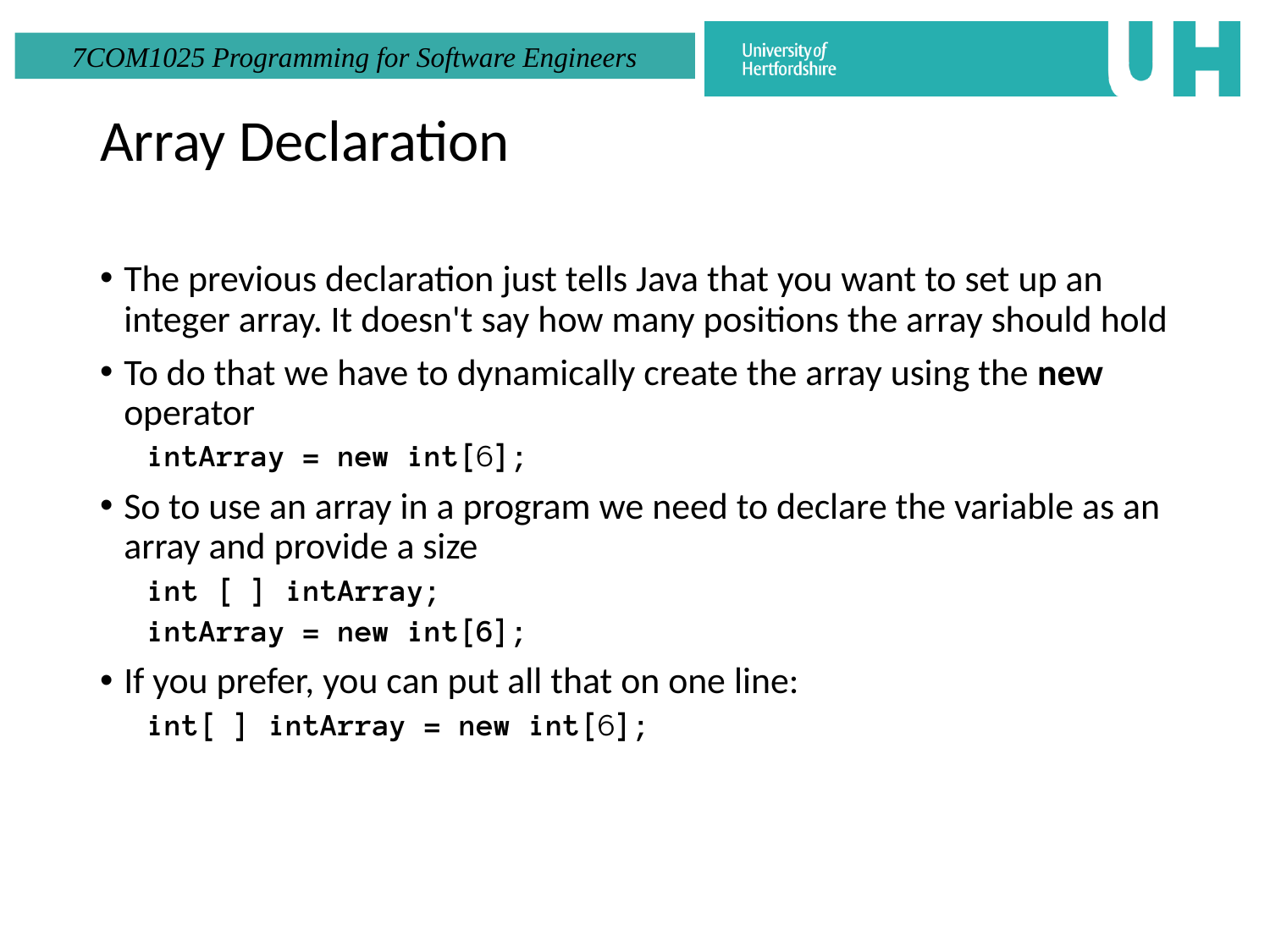

# Array Declaration
The previous declaration just tells Java that you want to set up an integer array. It doesn't say how many positions the array should hold
To do that we have to dynamically create the array using the new operator
intArray = new int[6];
So to use an array in a program we need to declare the variable as an array and provide a size
int [ ] intArray;
intArray = new int[6];
If you prefer, you can put all that on one line:
int[ ] intArray = new int[6];